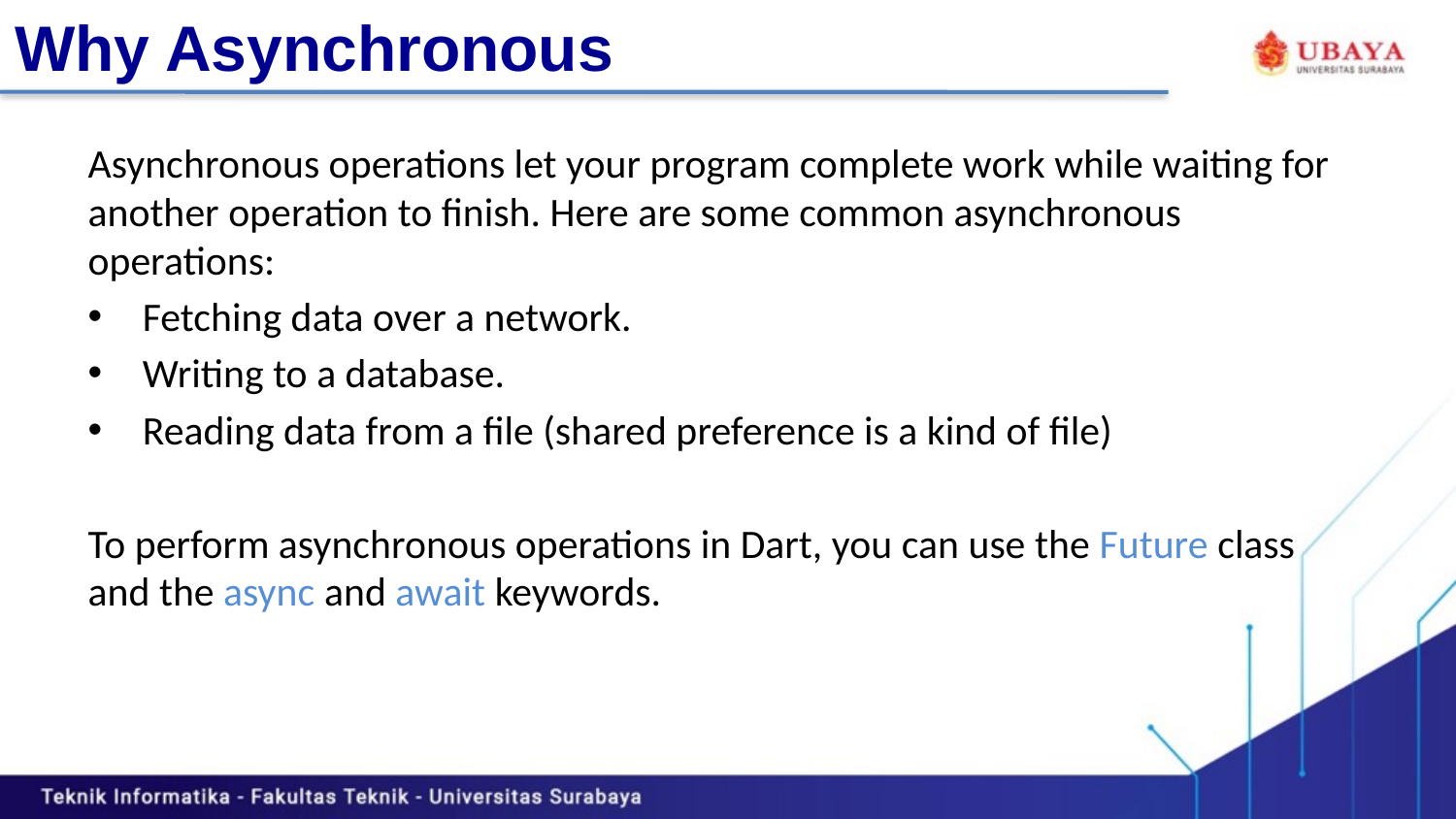

# Why Asynchronous

Asynchronous operations let your program complete work while waiting for another operation to finish. Here are some common asynchronous operations:
Fetching data over a network.
Writing to a database.
Reading data from a file (shared preference is a kind of file)

To perform asynchronous operations in Dart, you can use the Future class and the async and await keywords.